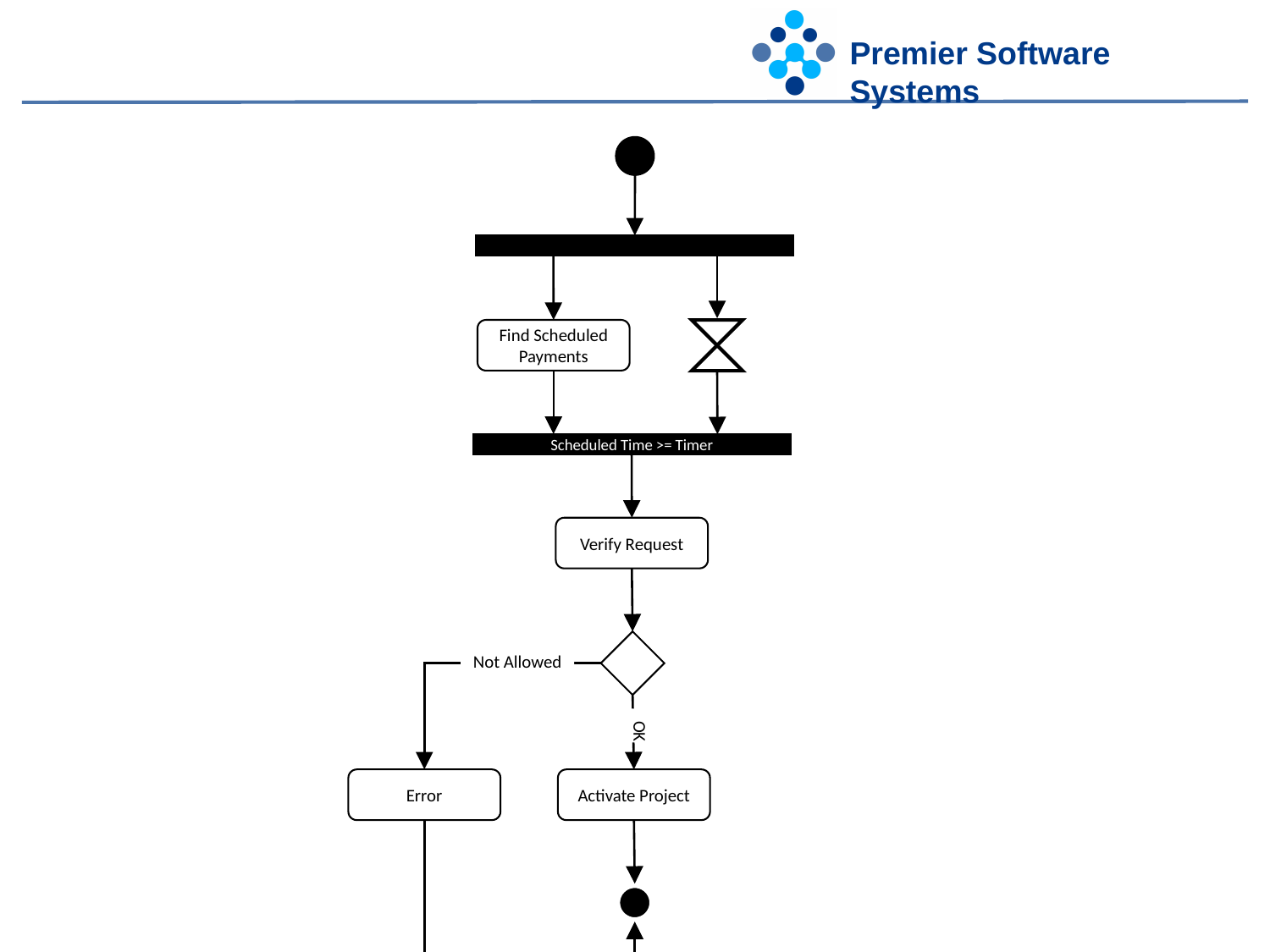

#

Find Scheduled Payments

Scheduled Time >= Timer
Verify Request

Not Allowed
OK
Error
Activate Project